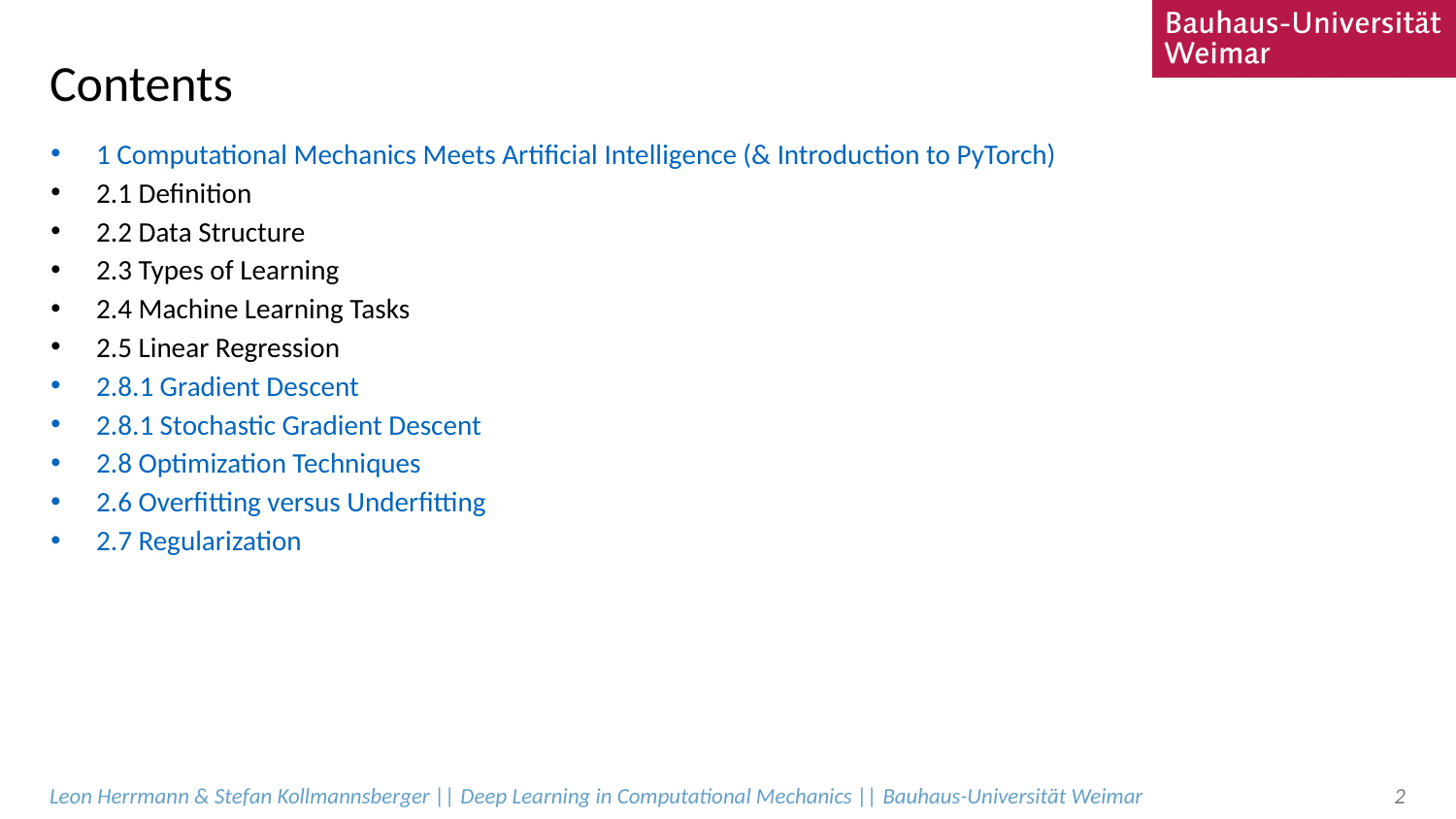

# Contents
1 Computational Mechanics Meets Artificial Intelligence (& Introduction to PyTorch)
2.1 Definition
2.2 Data Structure
2.3 Types of Learning
2.4 Machine Learning Tasks
2.5 Linear Regression
2.8.1 Gradient Descent
2.8.1 Stochastic Gradient Descent
2.8 Optimization Techniques
2.6 Overfitting versus Underfitting
2.7 Regularization
Leon Herrmann & Stefan Kollmannsberger || Deep Learning in Computational Mechanics || Bauhaus-Universität Weimar
2